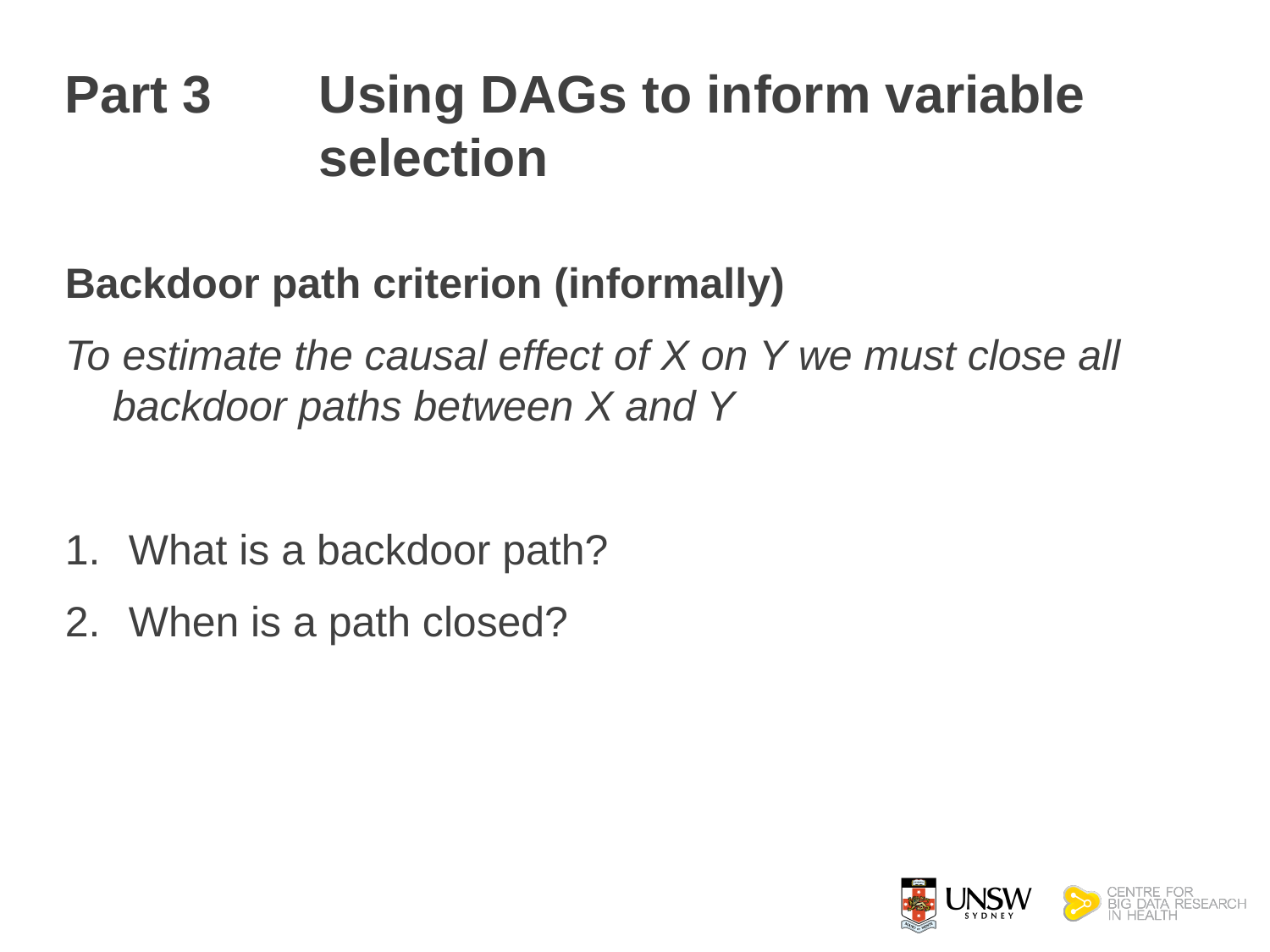

# Part 3	Using DAGs to inform variable 		selection
Backdoor path criterion (informally)
To estimate the causal effect of X on Y we must close all backdoor paths between X and Y

What is a backdoor path?
When is a path closed?